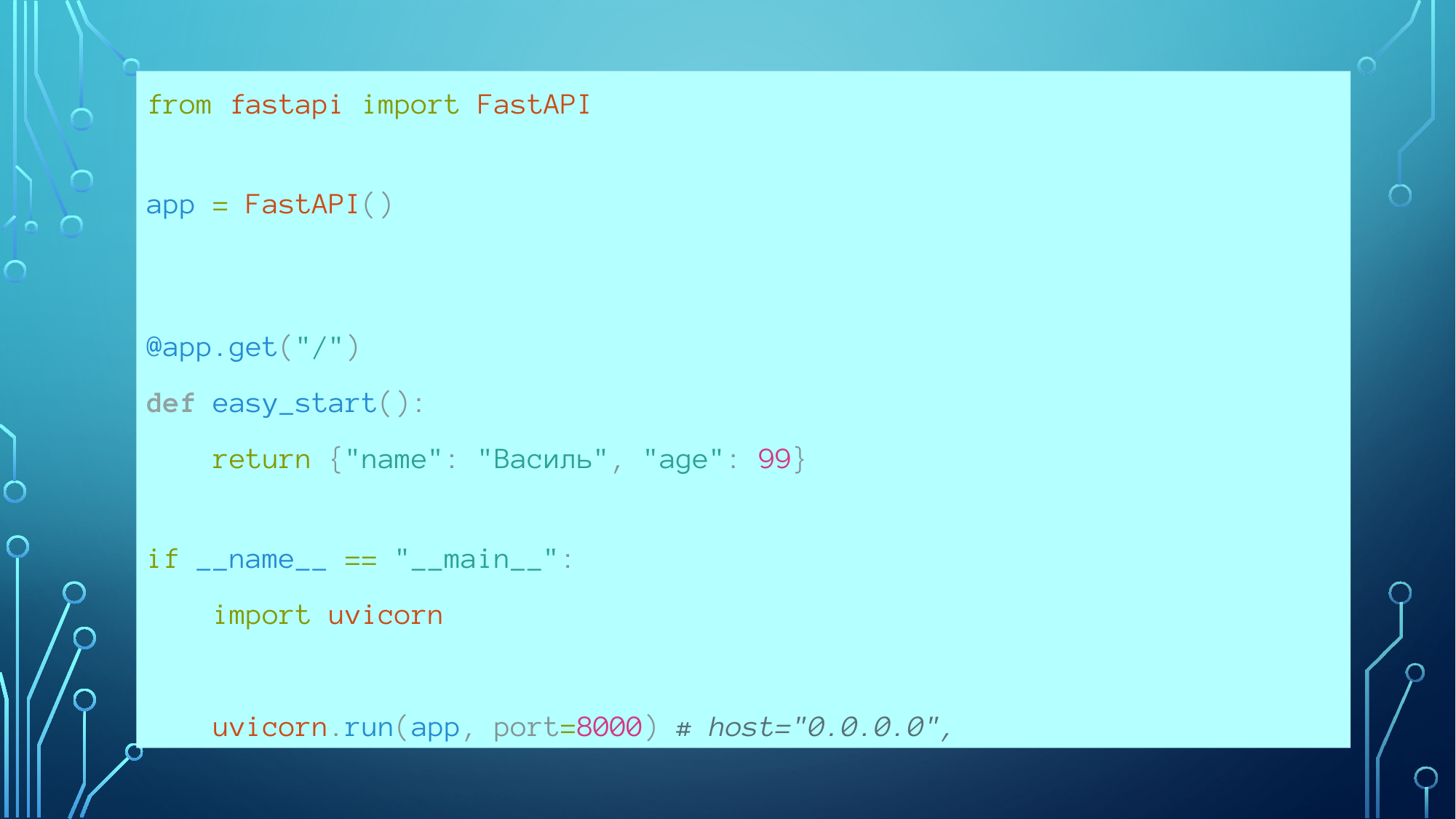

from fastapi import FastAPI
app = FastAPI()
@app.get("/")
def easy_start():
    return {"name": "Василь", "age": 99}
if __name__ == "__main__":
    import uvicorn

    uvicorn.run(app, port=8000) # host="0.0.0.0",